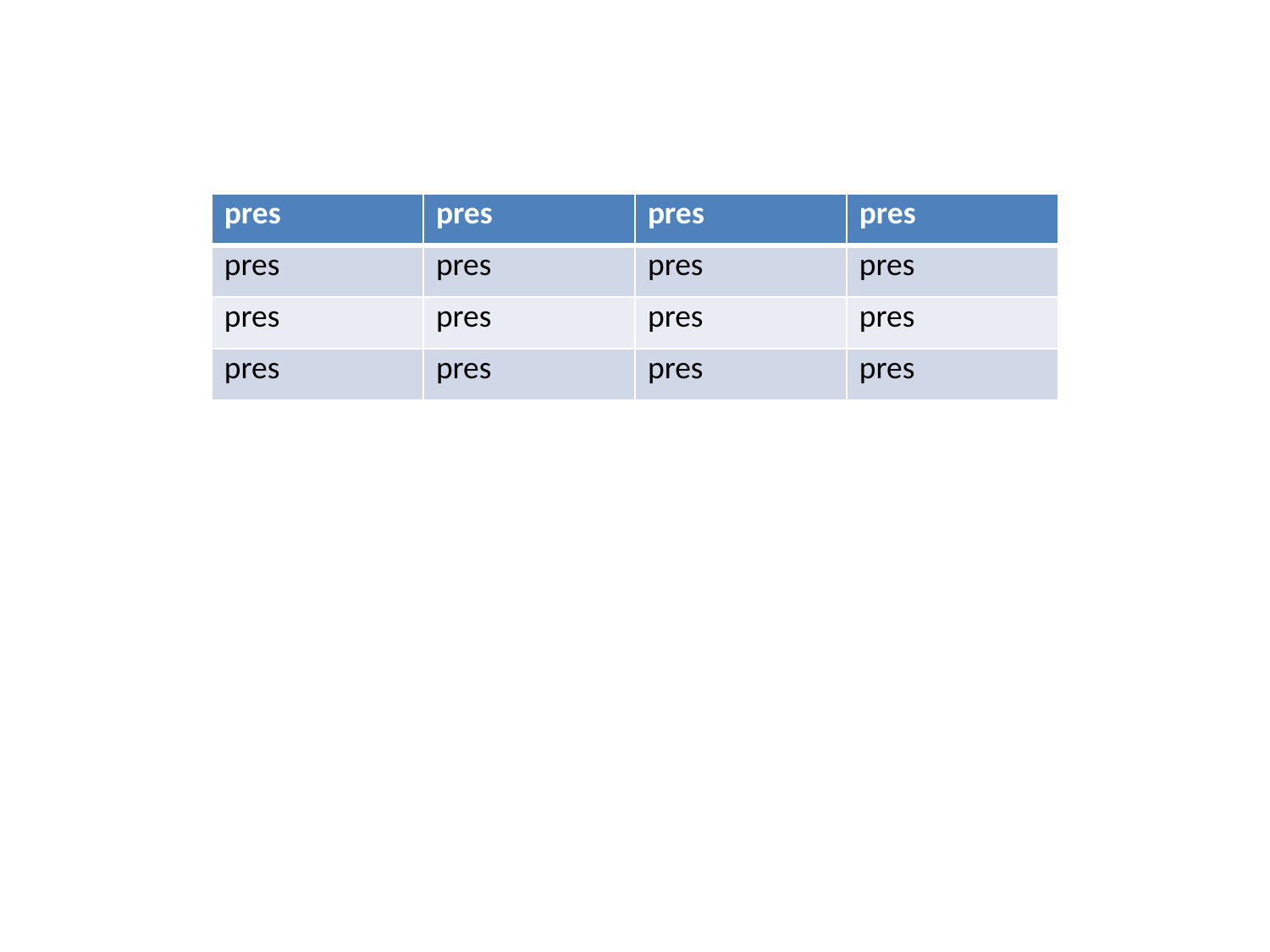

| pres | pres | pres | pres |
| --- | --- | --- | --- |
| pres | pres | pres | pres |
| pres | pres | pres | pres |
| pres | pres | pres | pres |